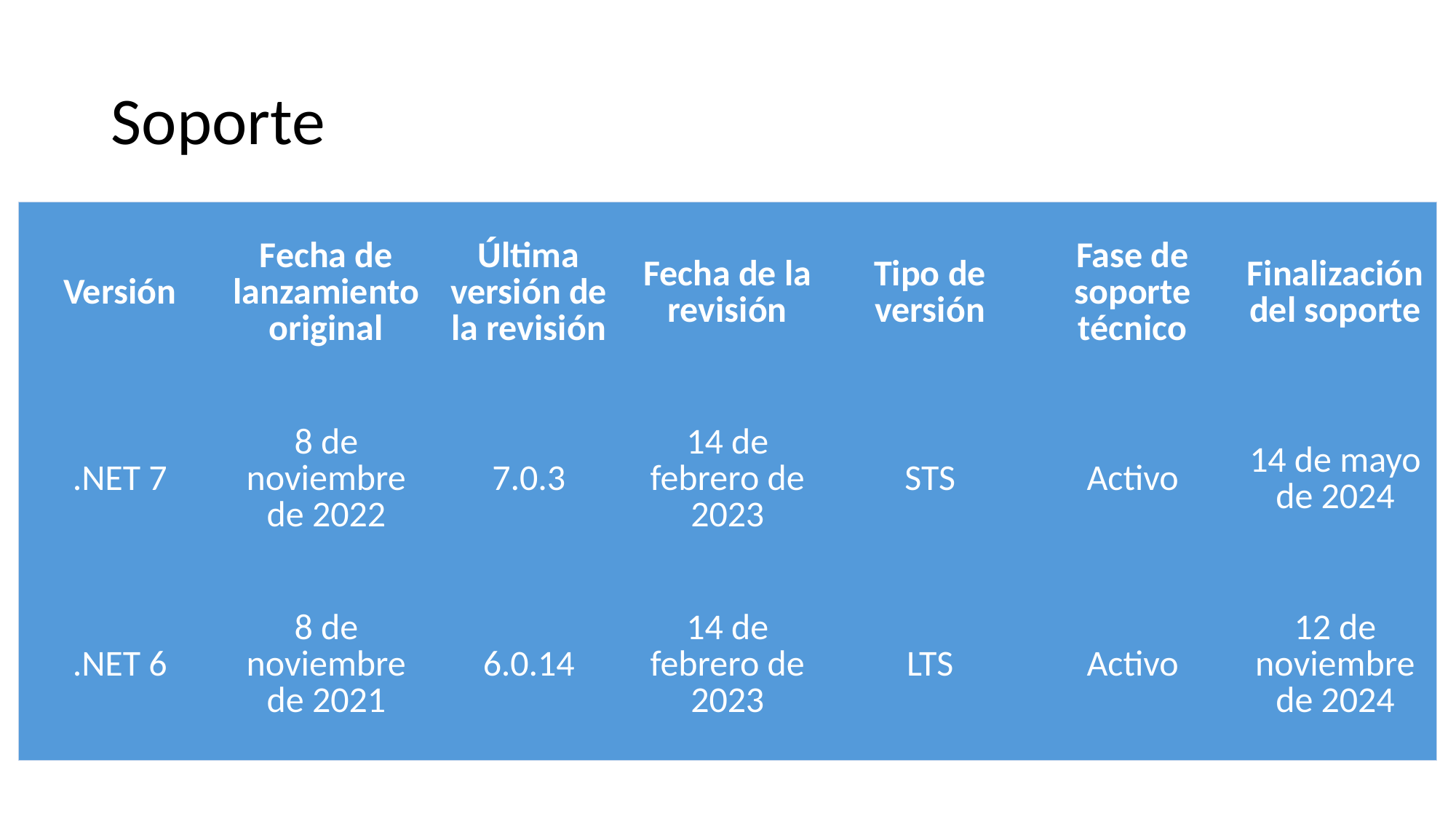

# Soporte
| Versión | Fecha de lanzamiento original | Última versión de la revisión | Fecha de la revisión | Tipo de versión | Fase de soporte técnico | Finalización del soporte |
| --- | --- | --- | --- | --- | --- | --- |
| .NET 7 | 8 de noviembre de 2022 | 7.0.3 | 14 de febrero de 2023 | STS | Activo | 14 de mayo de 2024 |
| .NET 6 | 8 de noviembre de 2021 | 6.0.14 | 14 de febrero de 2023 | LTS | Activo | 12 de noviembre de 2024 |